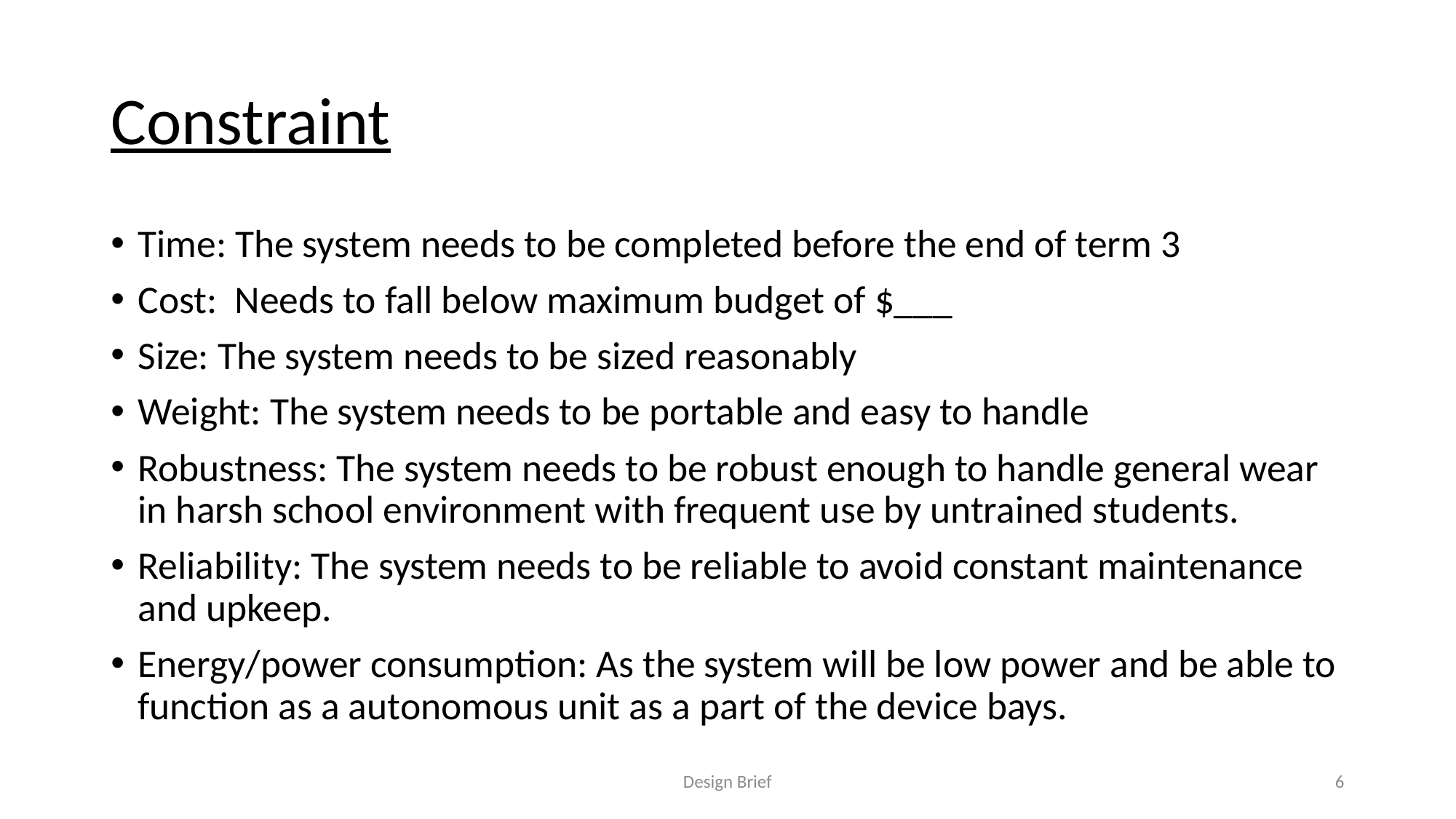

# Constraint
Time: The system needs to be completed before the end of term 3
Cost:  Needs to fall below maximum budget of $___
Size: The system needs to be sized reasonably
Weight: The system needs to be portable and easy to handle
Robustness: The system needs to be robust enough to handle general wear in harsh school environment with frequent use by untrained students.
Reliability: The system needs to be reliable to avoid constant maintenance and upkeep.
Energy/power consumption: As the system will be low power and be able to function as a autonomous unit as a part of the device bays.

Design Brief
6